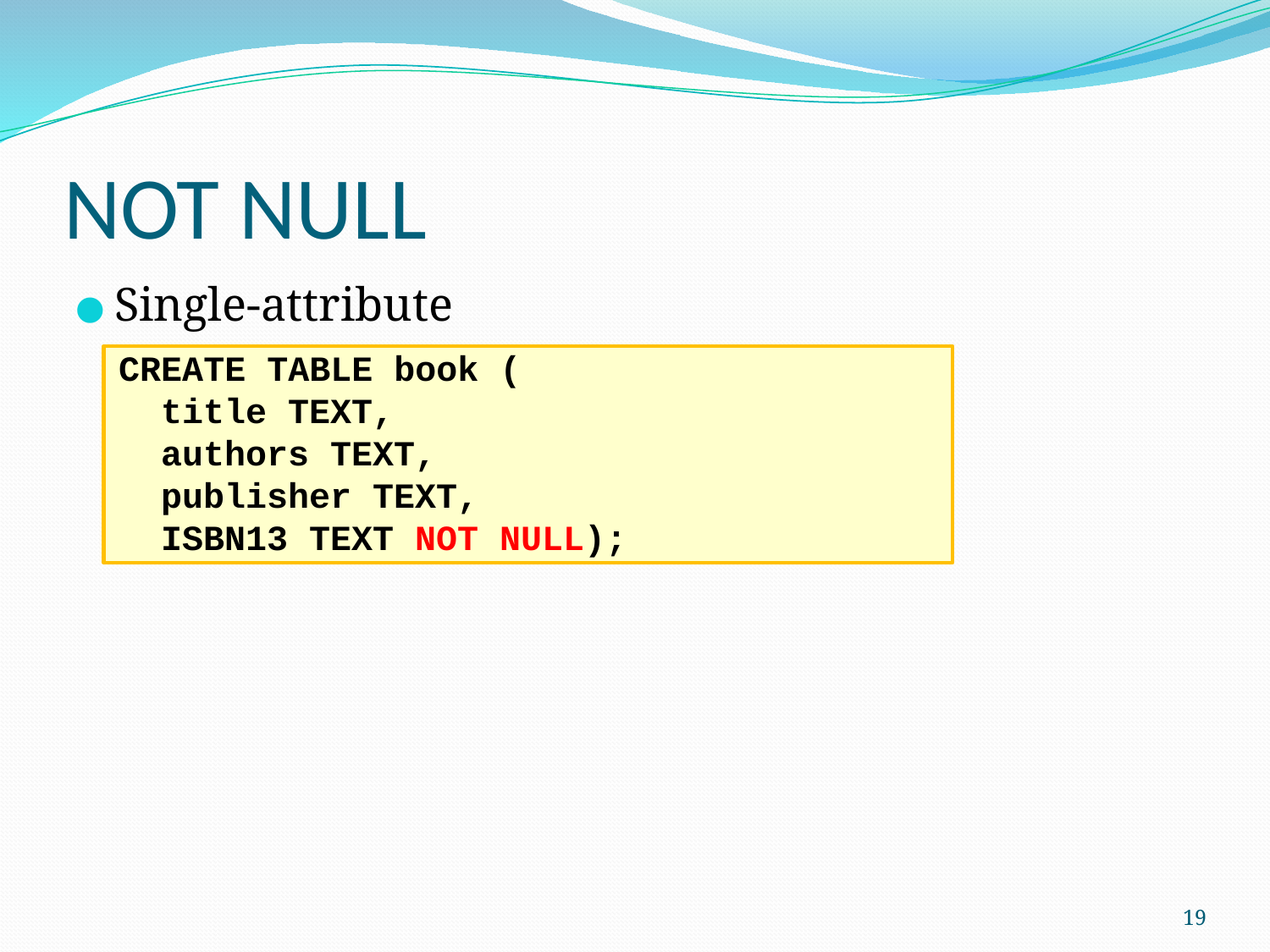

# NOT NULL
Single-attribute

CREATE TABLE book (
  title TEXT,
  authors TEXT,
  publisher TEXT,
  ISBN13 TEXT NOT NULL);
19